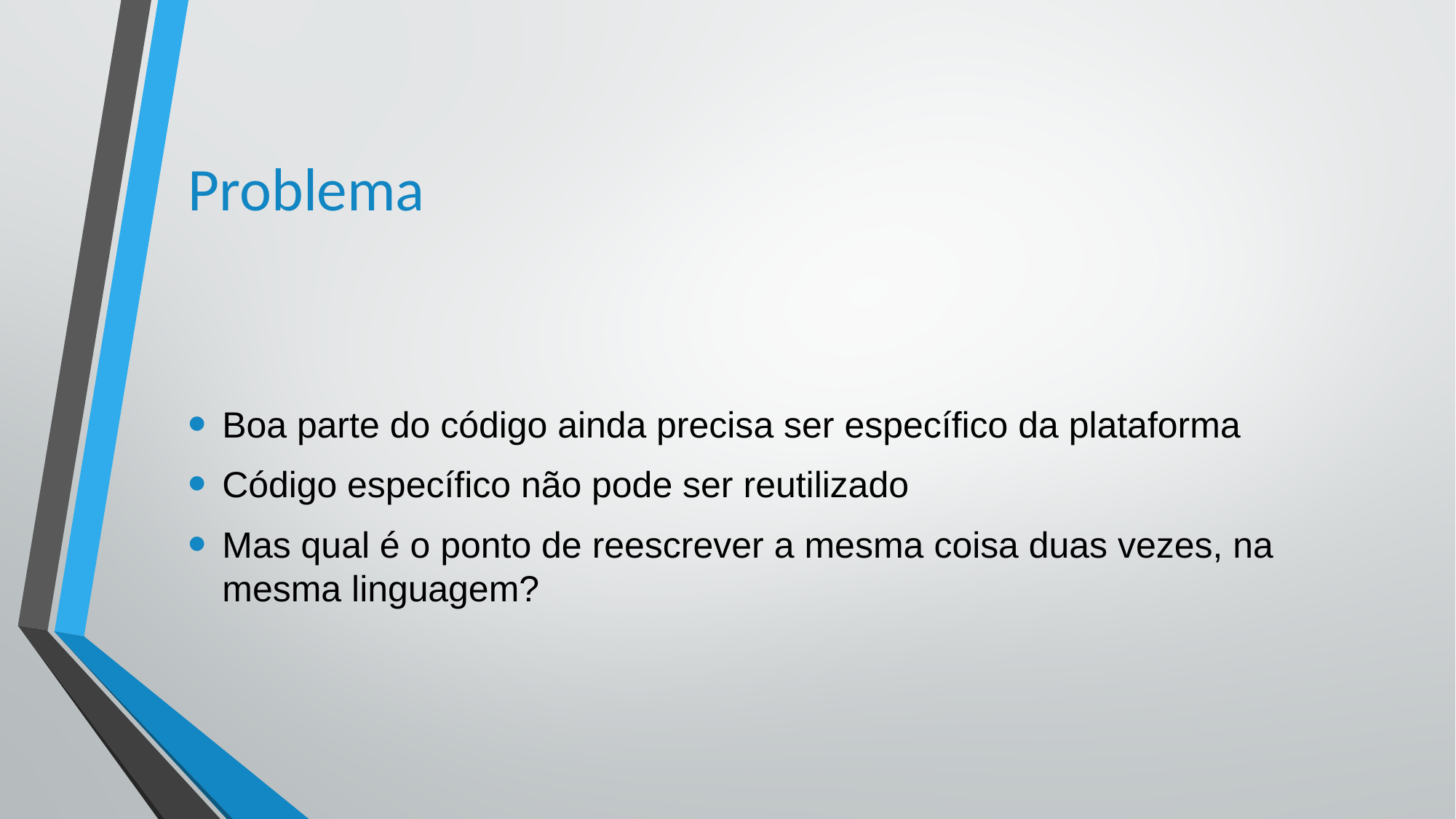

# Problema
Boa parte do código ainda precisa ser específico da plataforma
Código específico não pode ser reutilizado
Mas qual é o ponto de reescrever a mesma coisa duas vezes, na mesma linguagem?